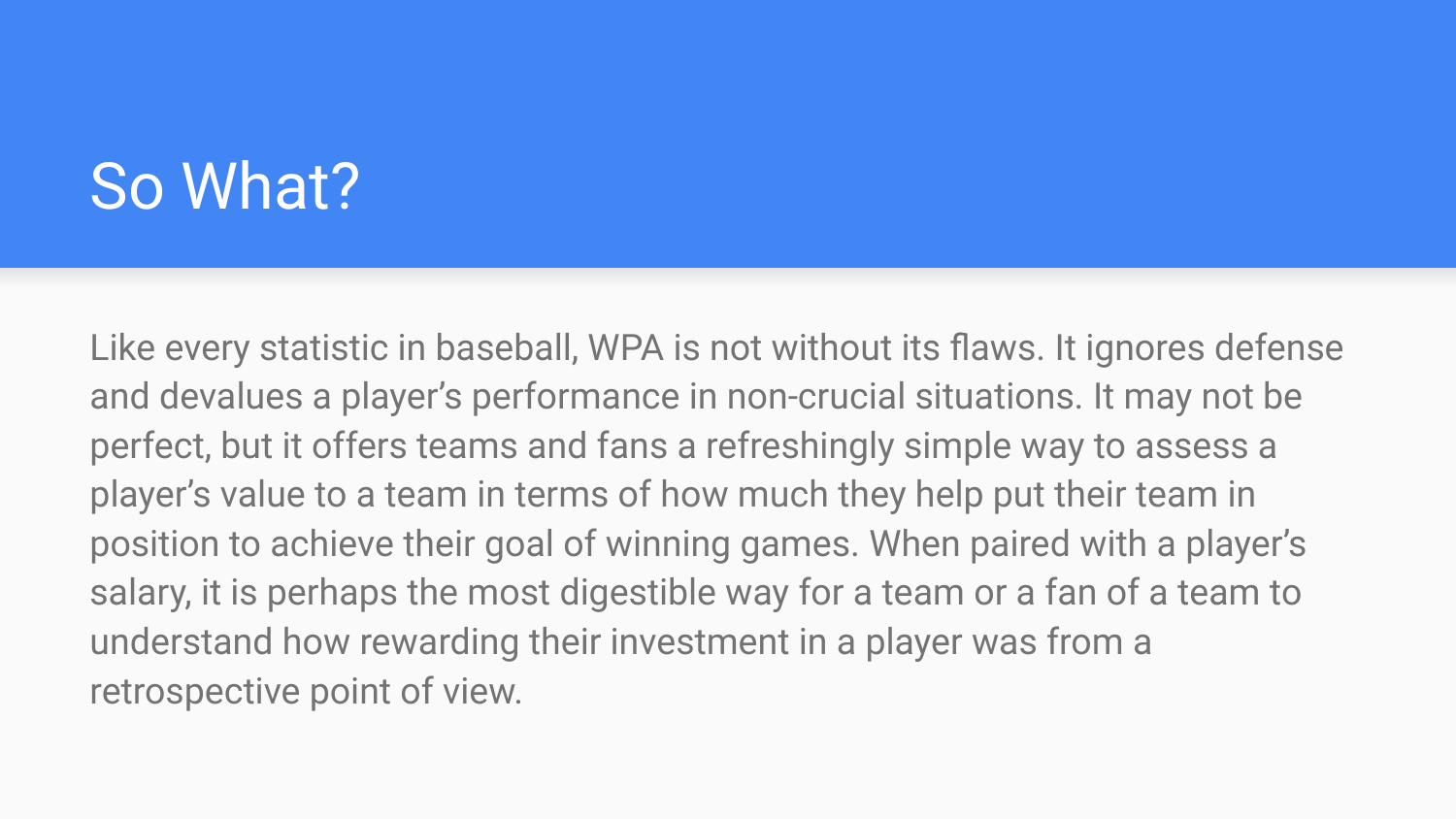

# So What?
Like every statistic in baseball, WPA is not without its flaws. It ignores defense and devalues a player’s performance in non-crucial situations. It may not be perfect, but it offers teams and fans a refreshingly simple way to assess a player’s value to a team in terms of how much they help put their team in position to achieve their goal of winning games. When paired with a player’s salary, it is perhaps the most digestible way for a team or a fan of a team to understand how rewarding their investment in a player was from a retrospective point of view.